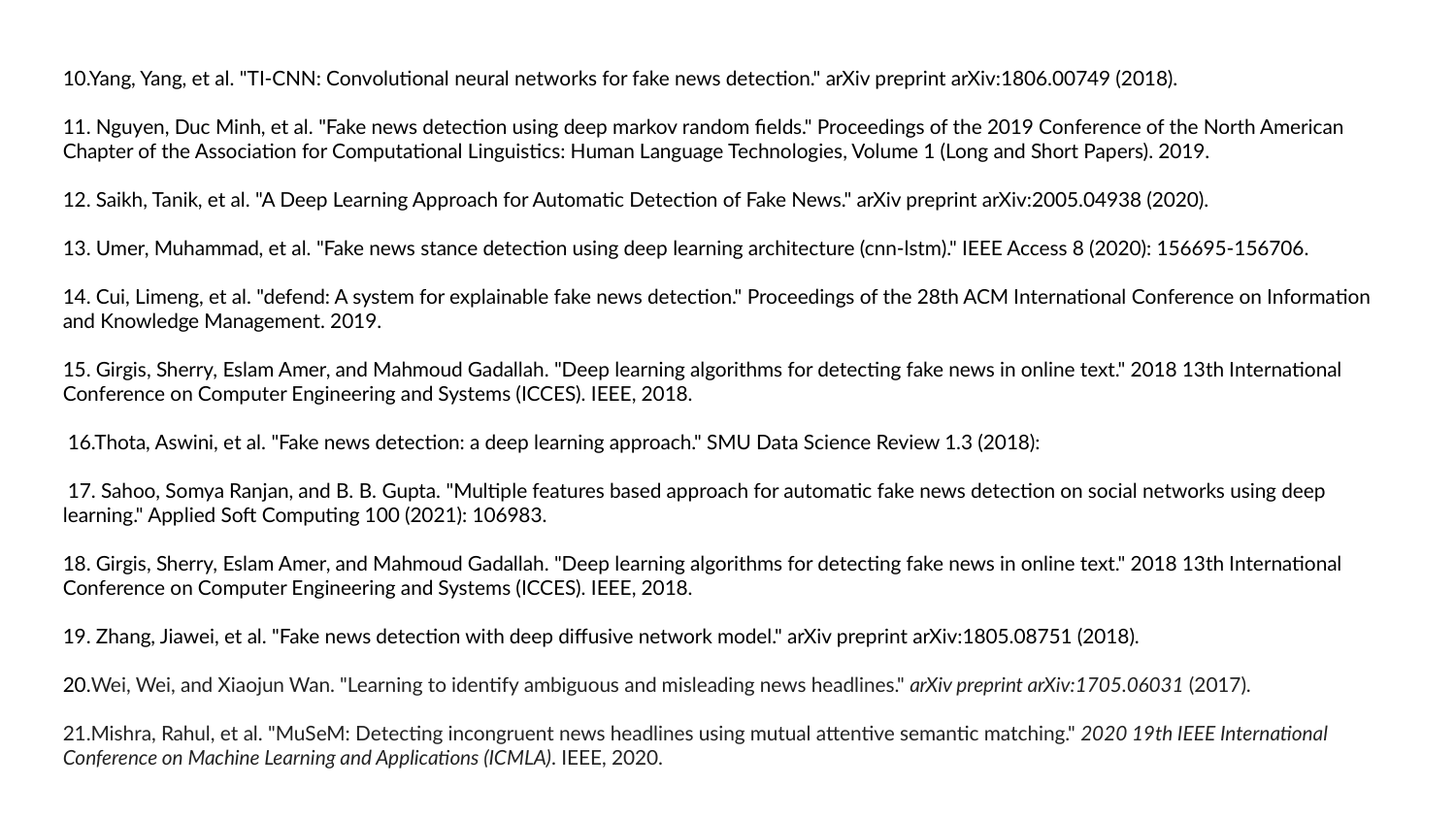

# 10.Yang, Yang, et al. "TI-CNN: Convolutional neural networks for fake news detection." arXiv preprint arXiv:1806.00749 (2018).

11. Nguyen, Duc Minh, et al. "Fake news detection using deep markov random fields." Proceedings of the 2019 Conference of the North American Chapter of the Association for Computational Linguistics: Human Language Technologies, Volume 1 (Long and Short Papers). 2019.

12. Saikh, Tanik, et al. "A Deep Learning Approach for Automatic Detection of Fake News." arXiv preprint arXiv:2005.04938 (2020).

13. Umer, Muhammad, et al. "Fake news stance detection using deep learning architecture (cnn-lstm)." IEEE Access 8 (2020): 156695-156706.

14. Cui, Limeng, et al. "defend: A system for explainable fake news detection." Proceedings of the 28th ACM International Conference on Information and Knowledge Management. 2019.

15. Girgis, Sherry, Eslam Amer, and Mahmoud Gadallah. "Deep learning algorithms for detecting fake news in online text." 2018 13th International Conference on Computer Engineering and Systems (ICCES). IEEE, 2018.

 16.Thota, Aswini, et al. "Fake news detection: a deep learning approach." SMU Data Science Review 1.3 (2018):

 17. Sahoo, Somya Ranjan, and B. B. Gupta. "Multiple features based approach for automatic fake news detection on social networks using deep learning." Applied Soft Computing 100 (2021): 106983.

18. Girgis, Sherry, Eslam Amer, and Mahmoud Gadallah. "Deep learning algorithms for detecting fake news in online text." 2018 13th International Conference on Computer Engineering and Systems (ICCES). IEEE, 2018.

19. Zhang, Jiawei, et al. "Fake news detection with deep diffusive network model." arXiv preprint arXiv:1805.08751 (2018).

20.Wei, Wei, and Xiaojun Wan. "Learning to identify ambiguous and misleading news headlines." arXiv preprint arXiv:1705.06031 (2017).

21.Mishra, Rahul, et al. "MuSeM: Detecting incongruent news headlines using mutual attentive semantic matching." 2020 19th IEEE International Conference on Machine Learning and Applications (ICMLA). IEEE, 2020.